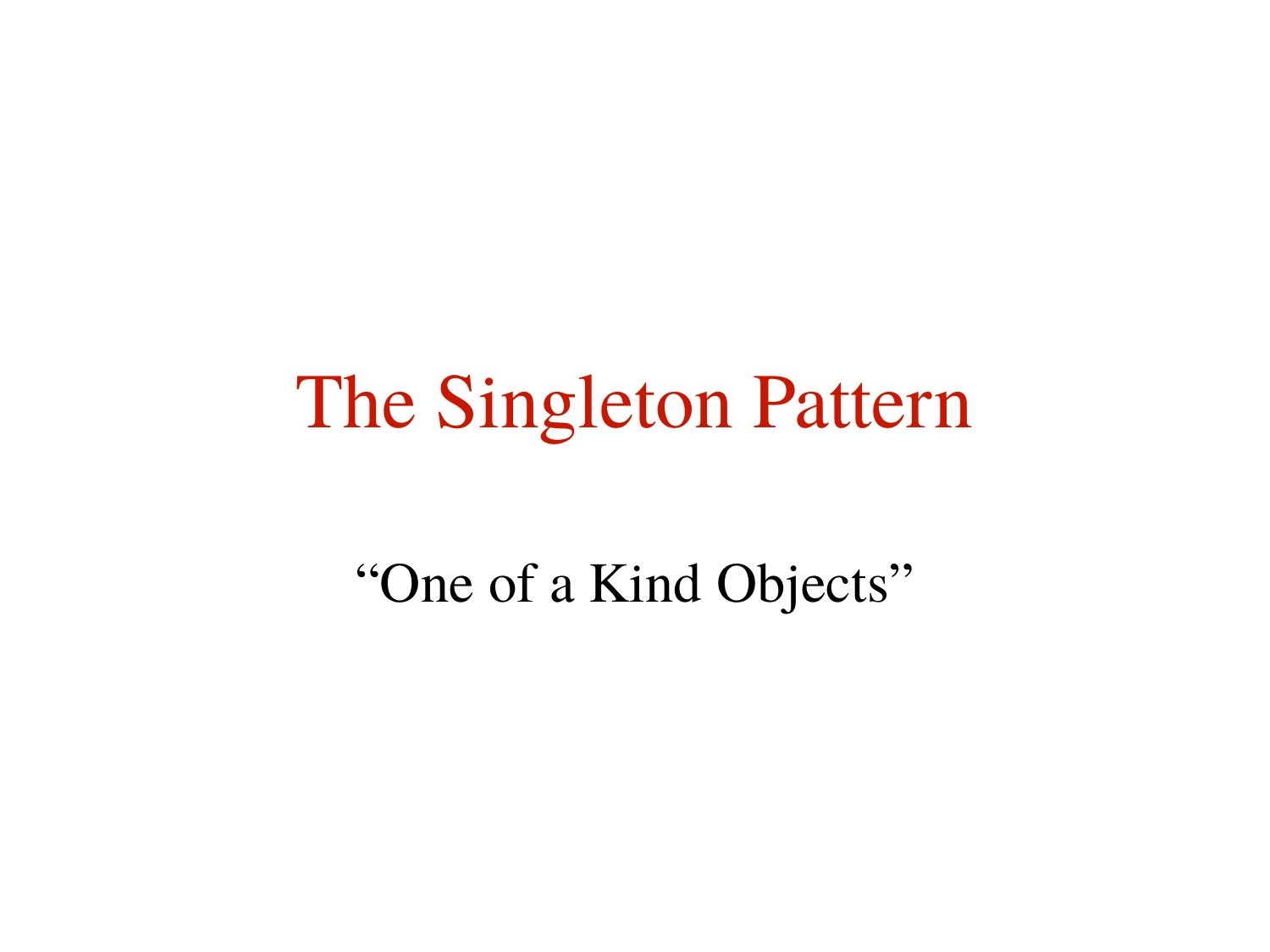

# The Singleton Pattern
“One of a Kind Objects”